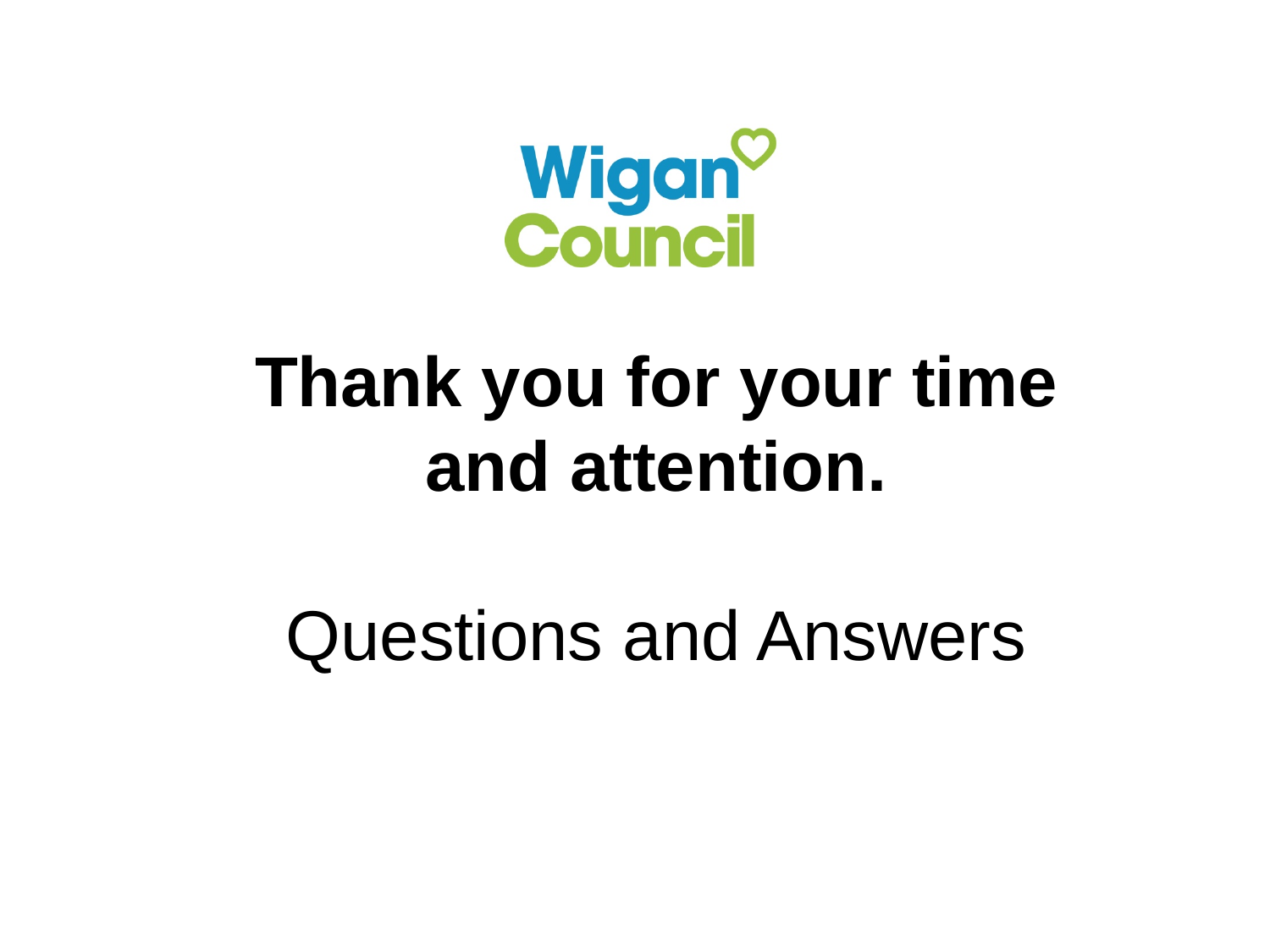

# Thank you for your time and attention. Questions and Answers